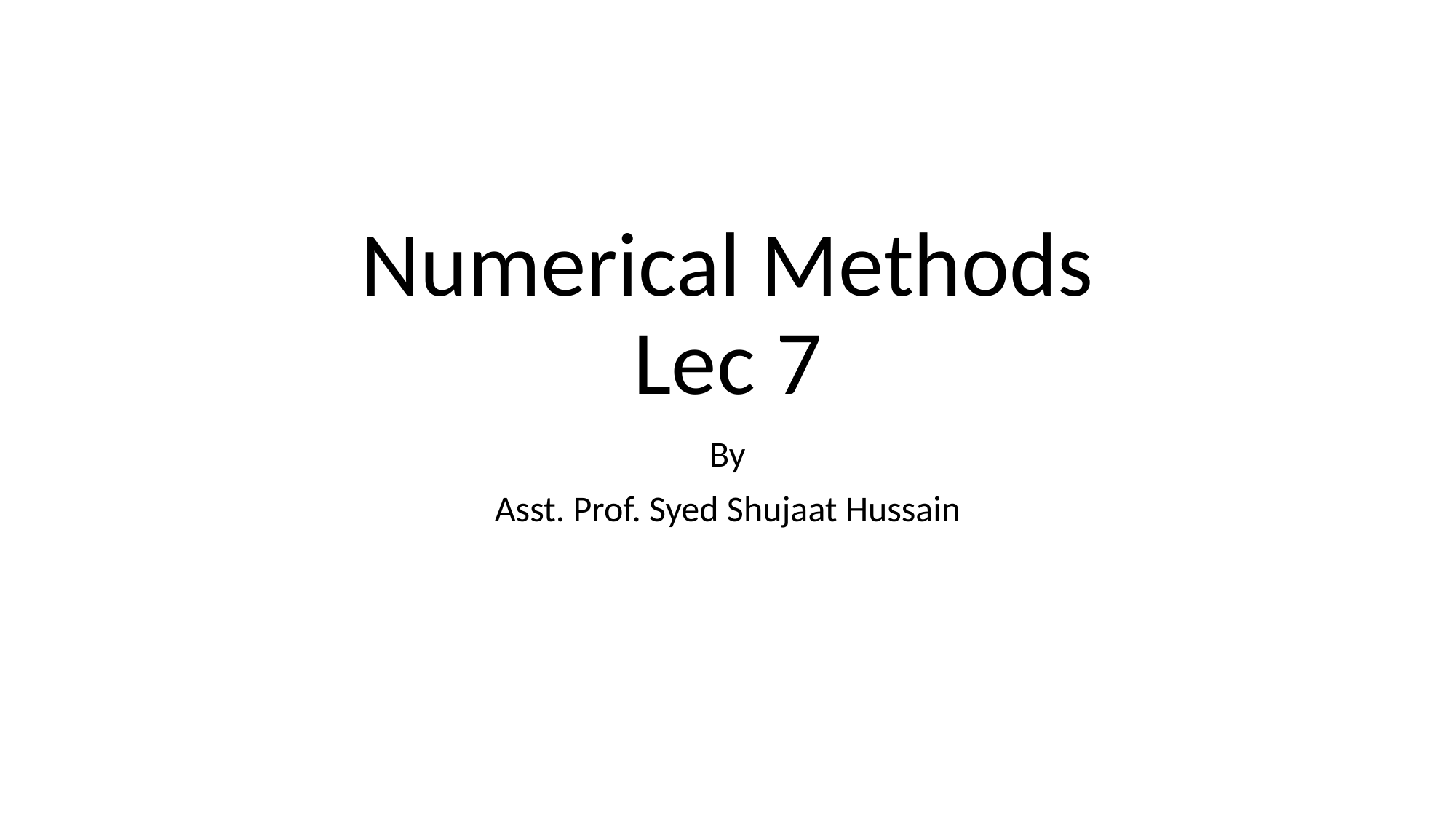

# Numerical Methods Lec 7
By
Asst. Prof. Syed Shujaat Hussain